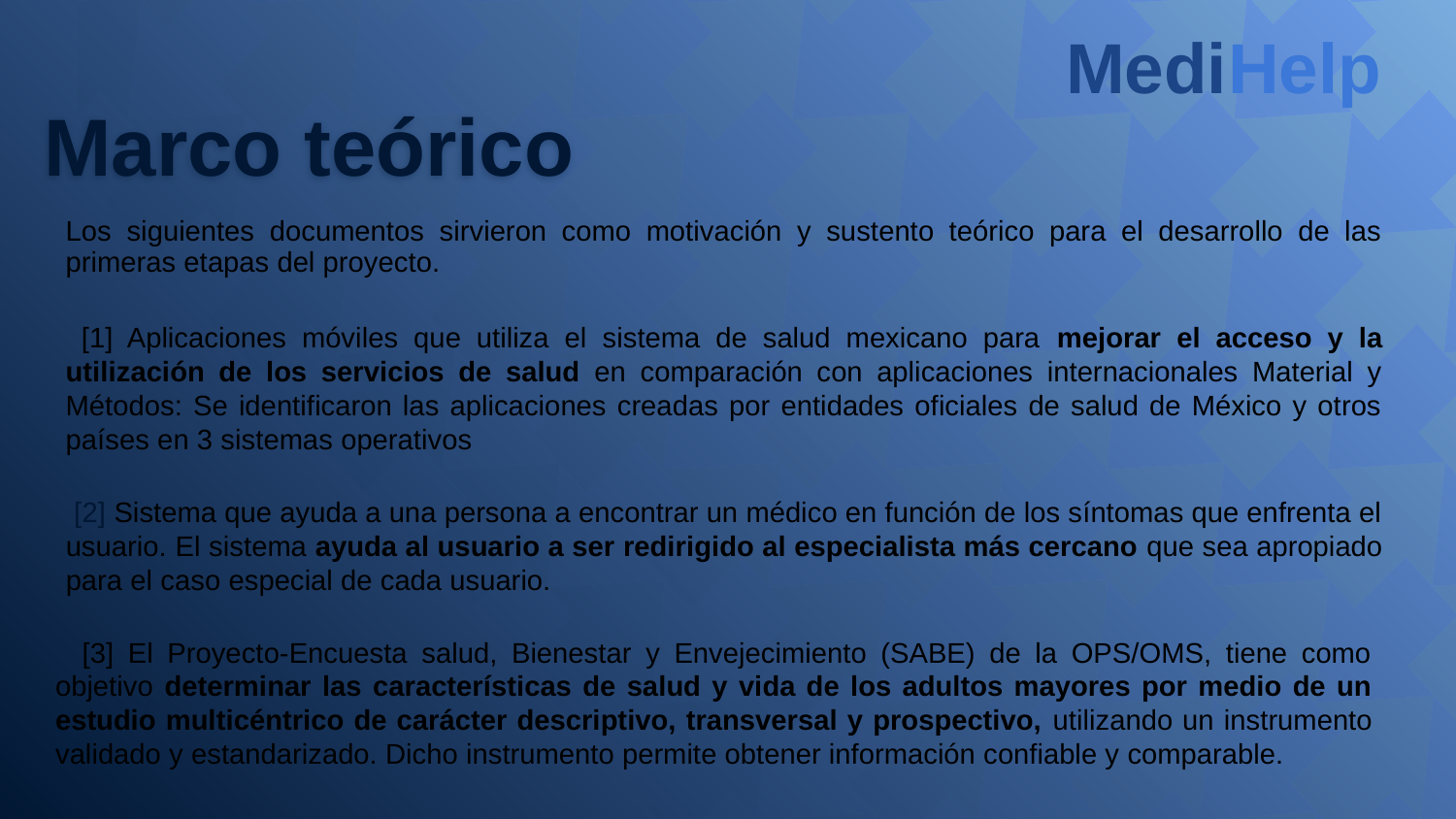

Medi
Help
# Marco teórico
Los siguientes documentos sirvieron como motivación y sustento teórico para el desarrollo de las primeras etapas del proyecto.

 [1] Aplicaciones móviles que utiliza el sistema de salud mexicano para mejorar el acceso y la utilización de los servicios de salud en comparación con aplicaciones internacionales Material y Métodos: Se identificaron las aplicaciones creadas por entidades oficiales de salud de México y otros países en 3 sistemas operativos

 [2] Sistema que ayuda a una persona a encontrar un médico en función de los síntomas que enfrenta el usuario. El sistema ayuda al usuario a ser redirigido al especialista más cercano que sea apropiado para el caso especial de cada usuario.

[3] El Proyecto-Encuesta salud, Bienestar y Envejecimiento (SABE) de la OPS/OMS, tiene como objetivo determinar las características de salud y vida de los adultos mayores por medio de un estudio multicéntrico de carácter descriptivo, transversal y prospectivo, utilizando un instrumento validado y estandarizado. Dicho instrumento permite obtener información confiable y comparable.